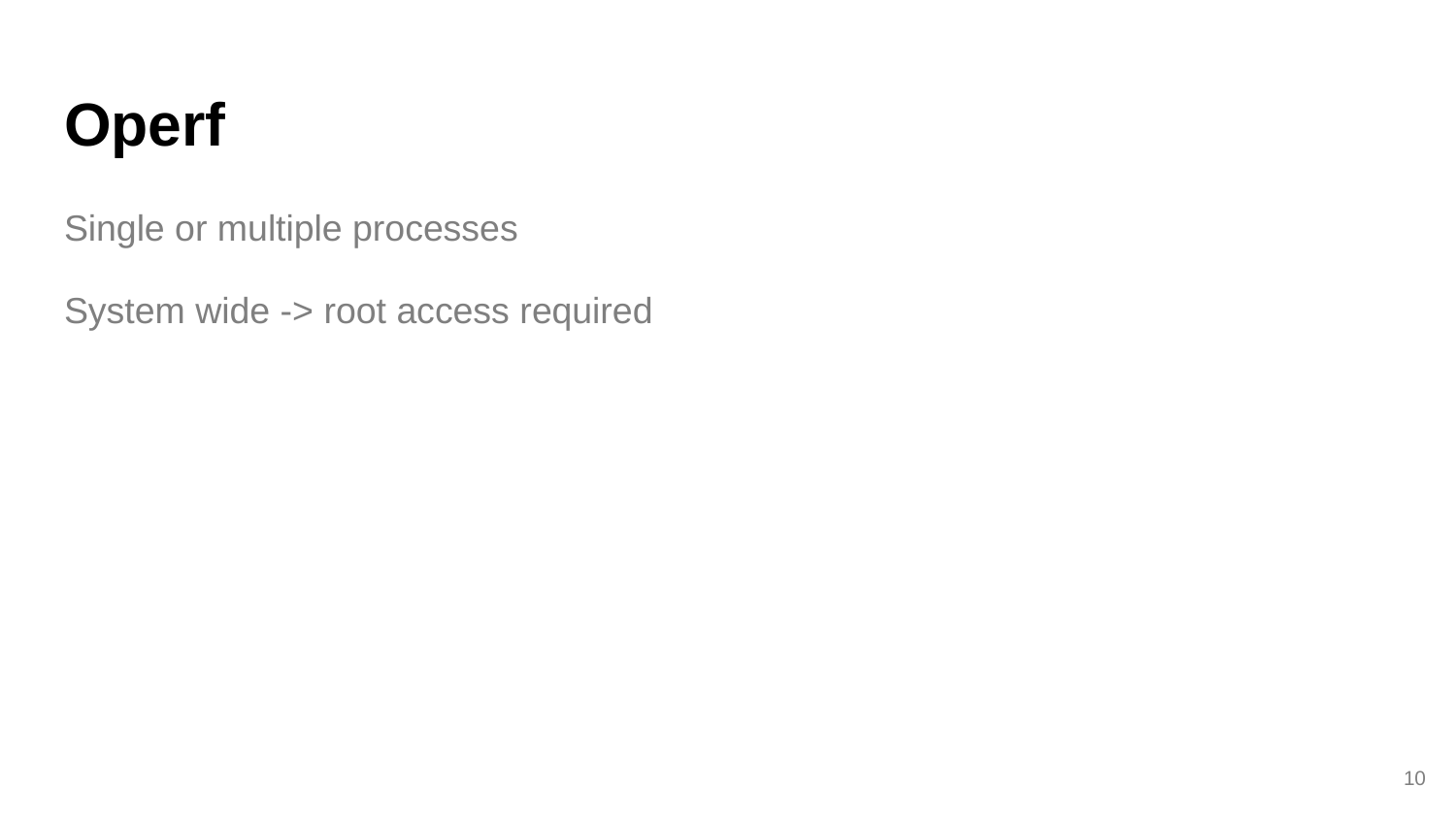

# Operf
Single or multiple processes
System wide -> root access required

10